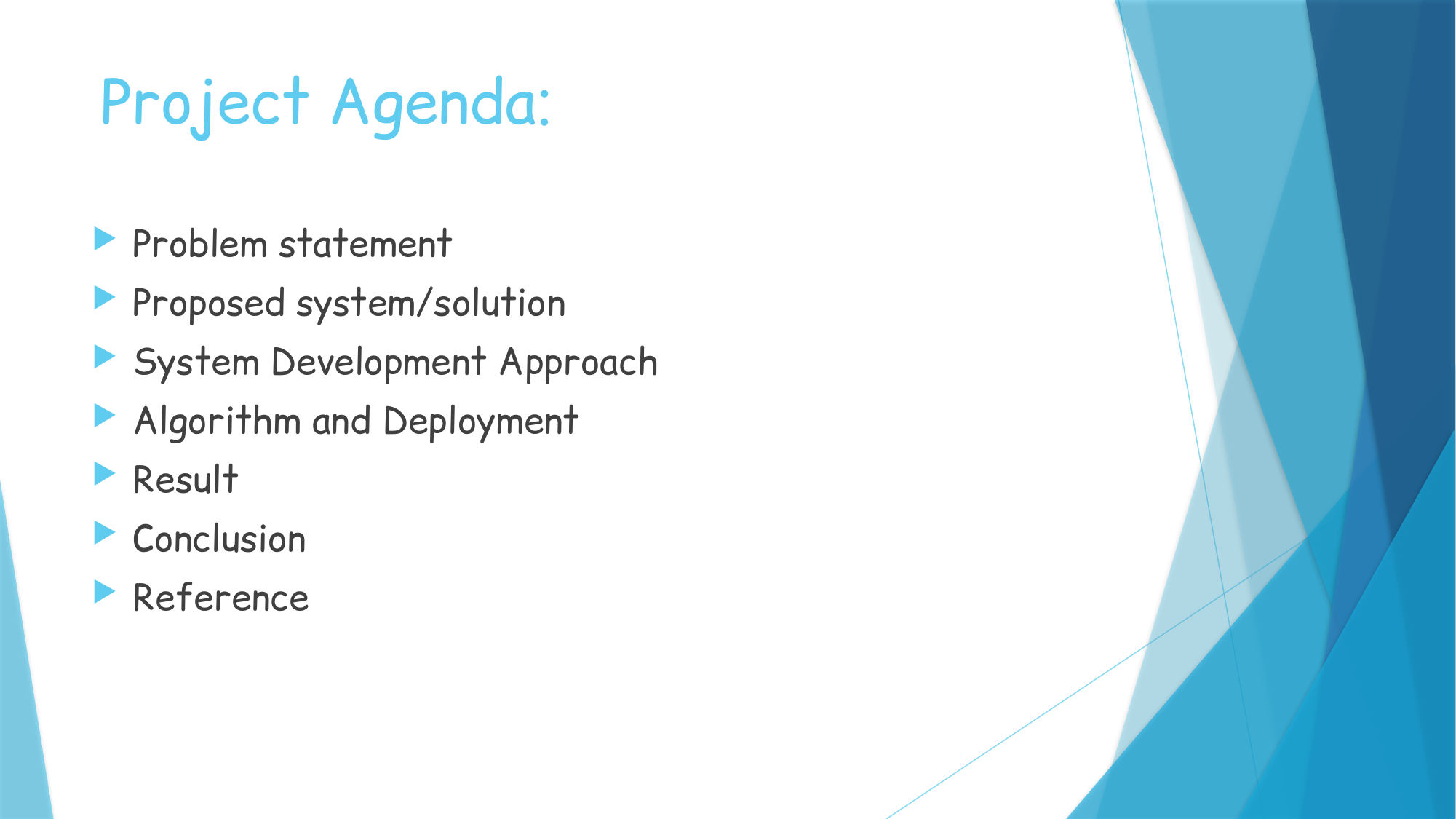

# Project Agenda:
Problem statement
Proposed system/solution
System Development Approach
Algorithm and Deployment
Result
Conclusion
Reference